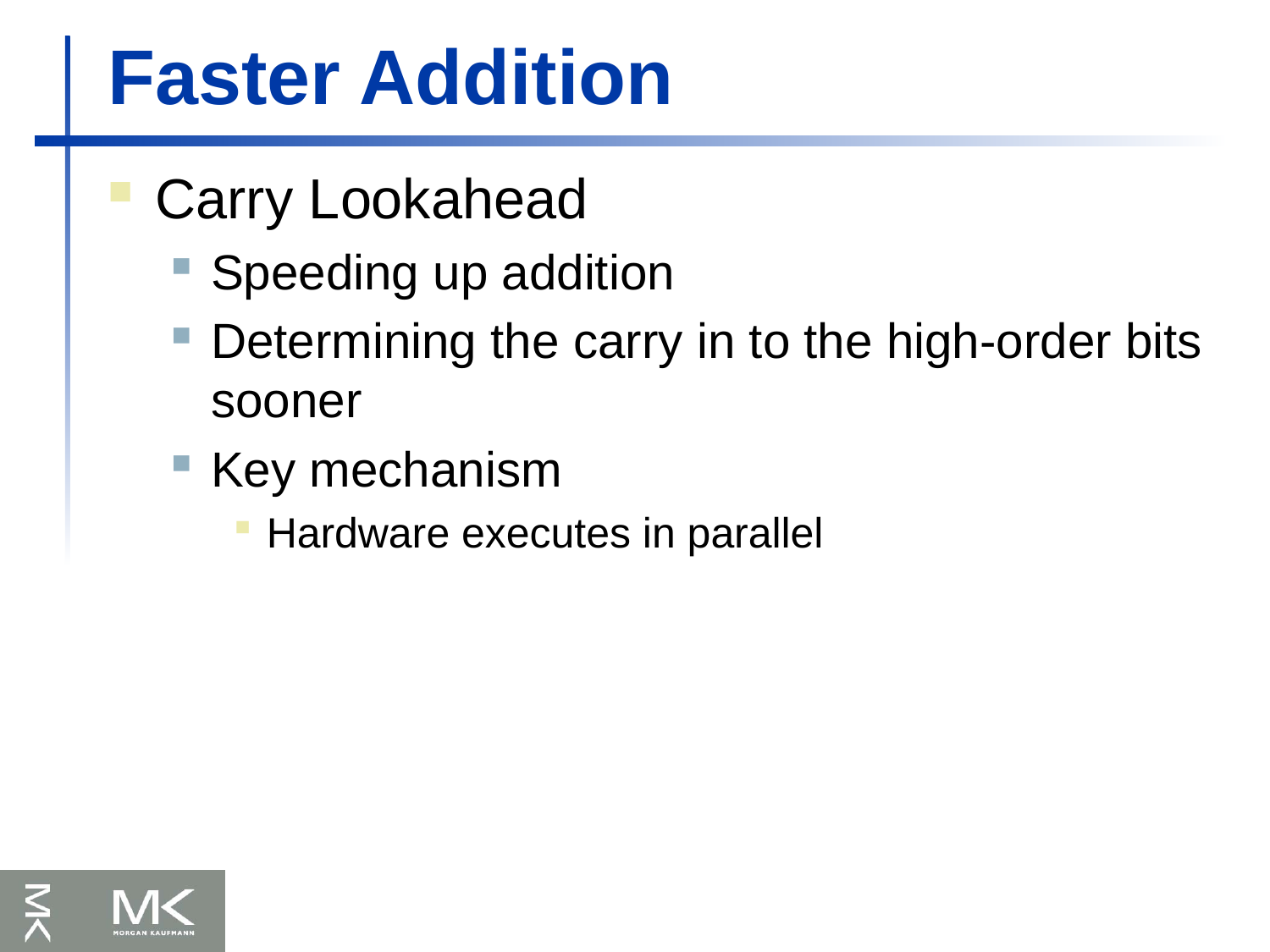

# Faster Addition
Carry Lookahead
Speeding up addition
Determining the carry in to the high-order bits sooner
Key mechanism
Hardware executes in parallel